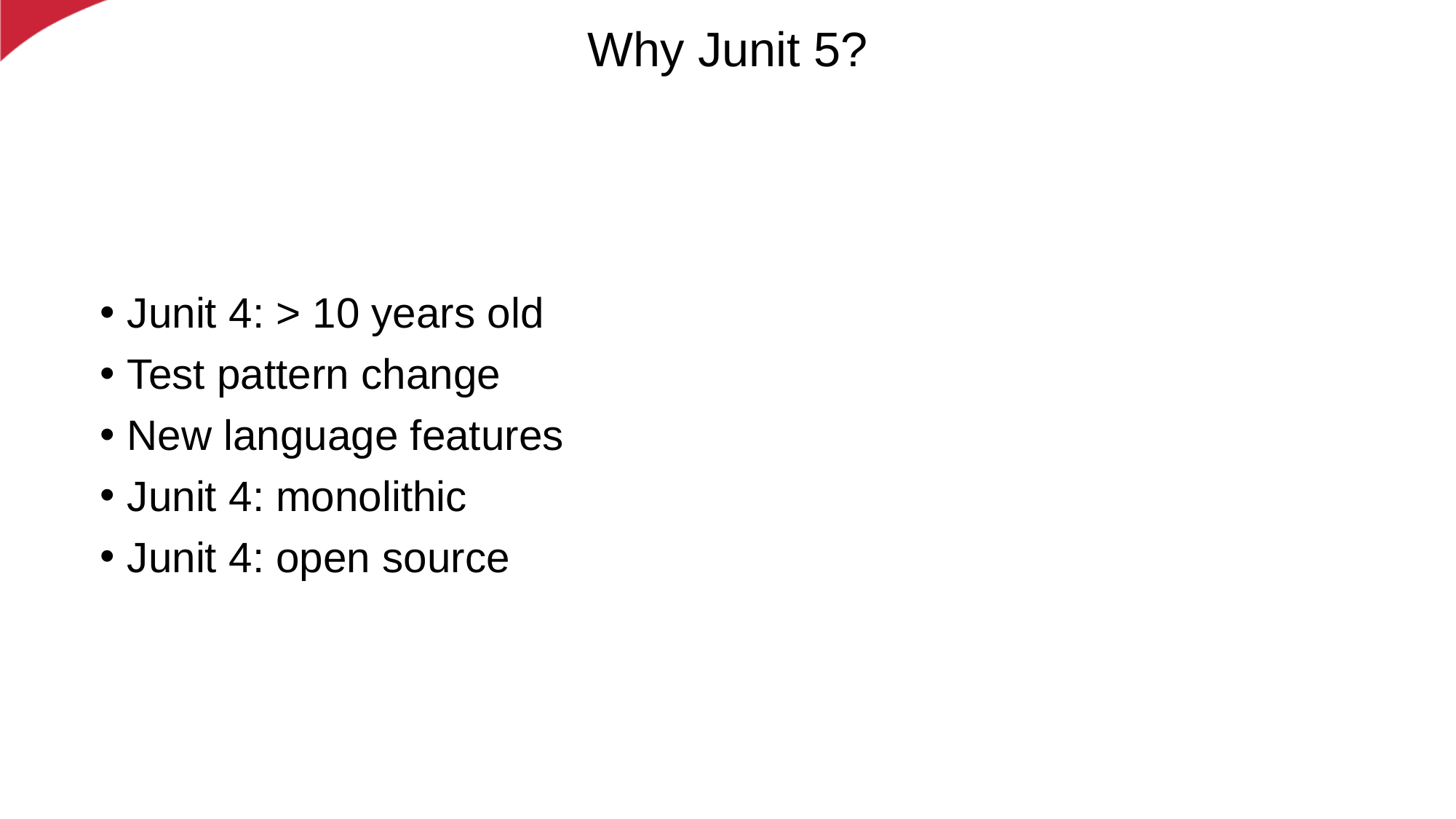

# Why Junit 5?
Junit 4: > 10 years old
Test pattern change
New language features
Junit 4: monolithic
Junit 4: open source